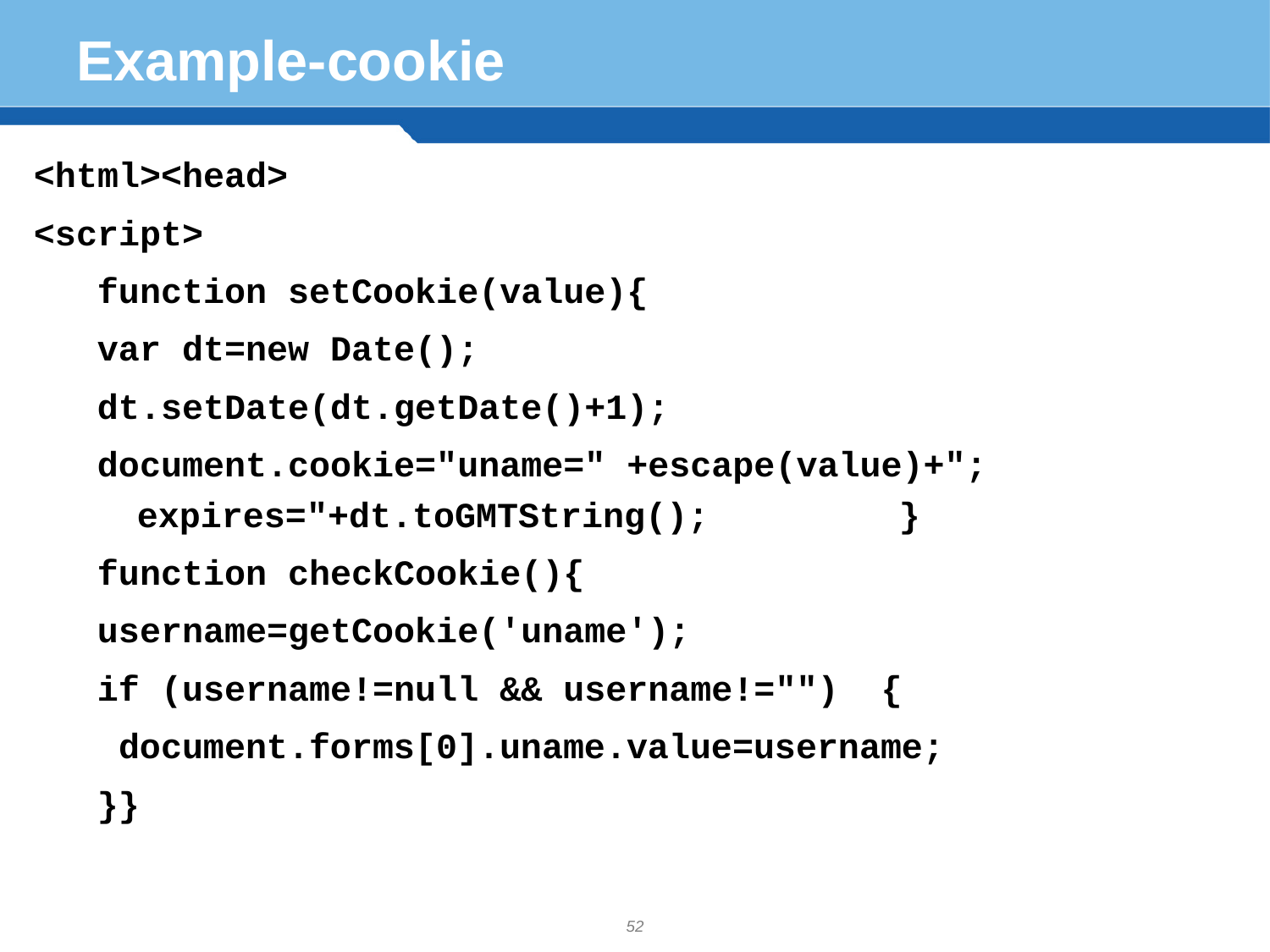

# Example-cookie
<html><head>
<script>
function setCookie(value){
var dt=new Date();
dt.setDate(dt.getDate()+1);
document.cookie="uname=" +escape(value)+"; expires="+dt.toGMTString();		}
function checkCookie(){
username=getCookie('uname');
if (username!=null && username!="")  {
 document.forms[0].uname.value=username;
}}

52